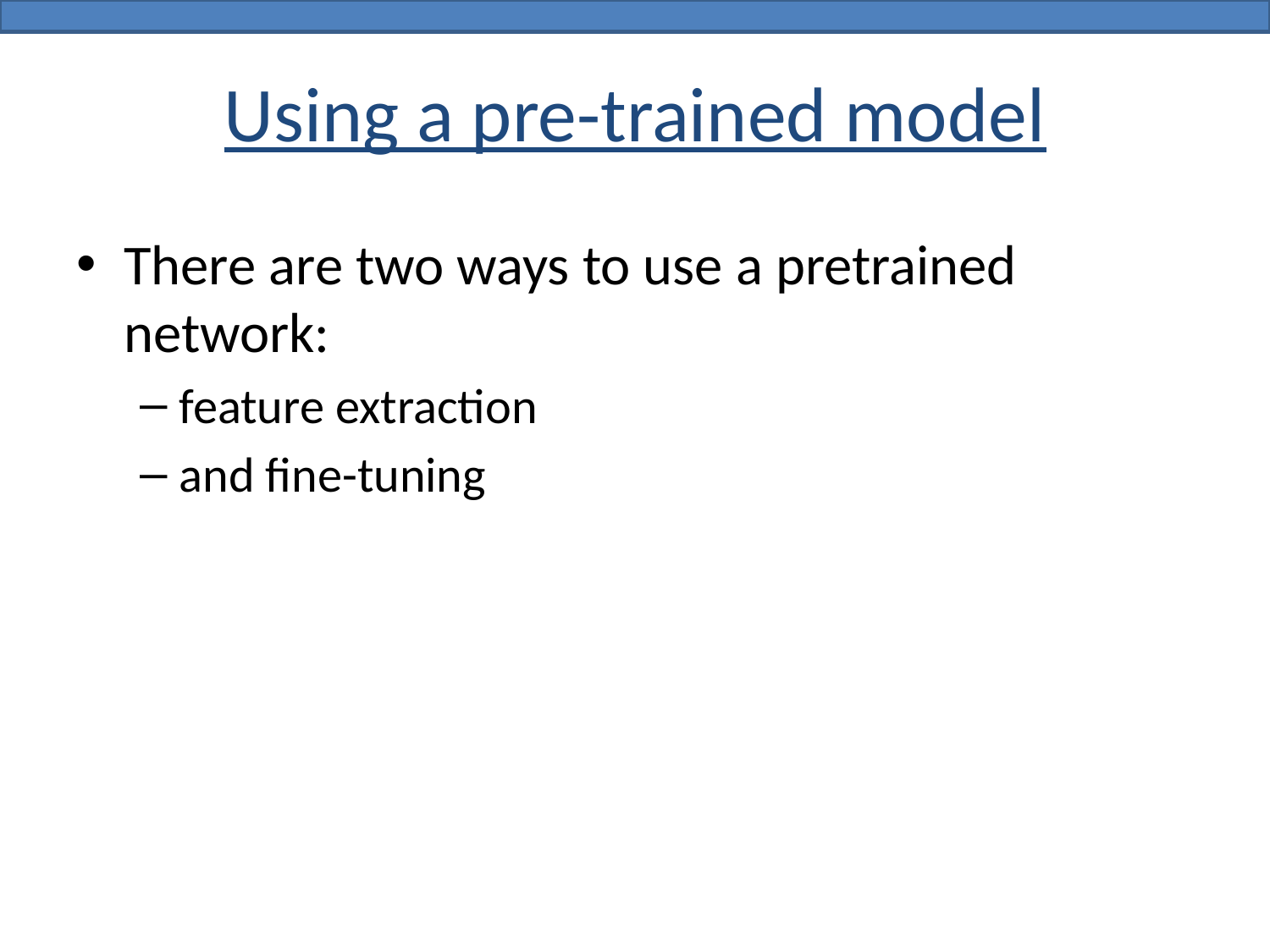

# Using a pre-trained model
There are two ways to use a pretrained network:
feature extraction
and fine-tuning